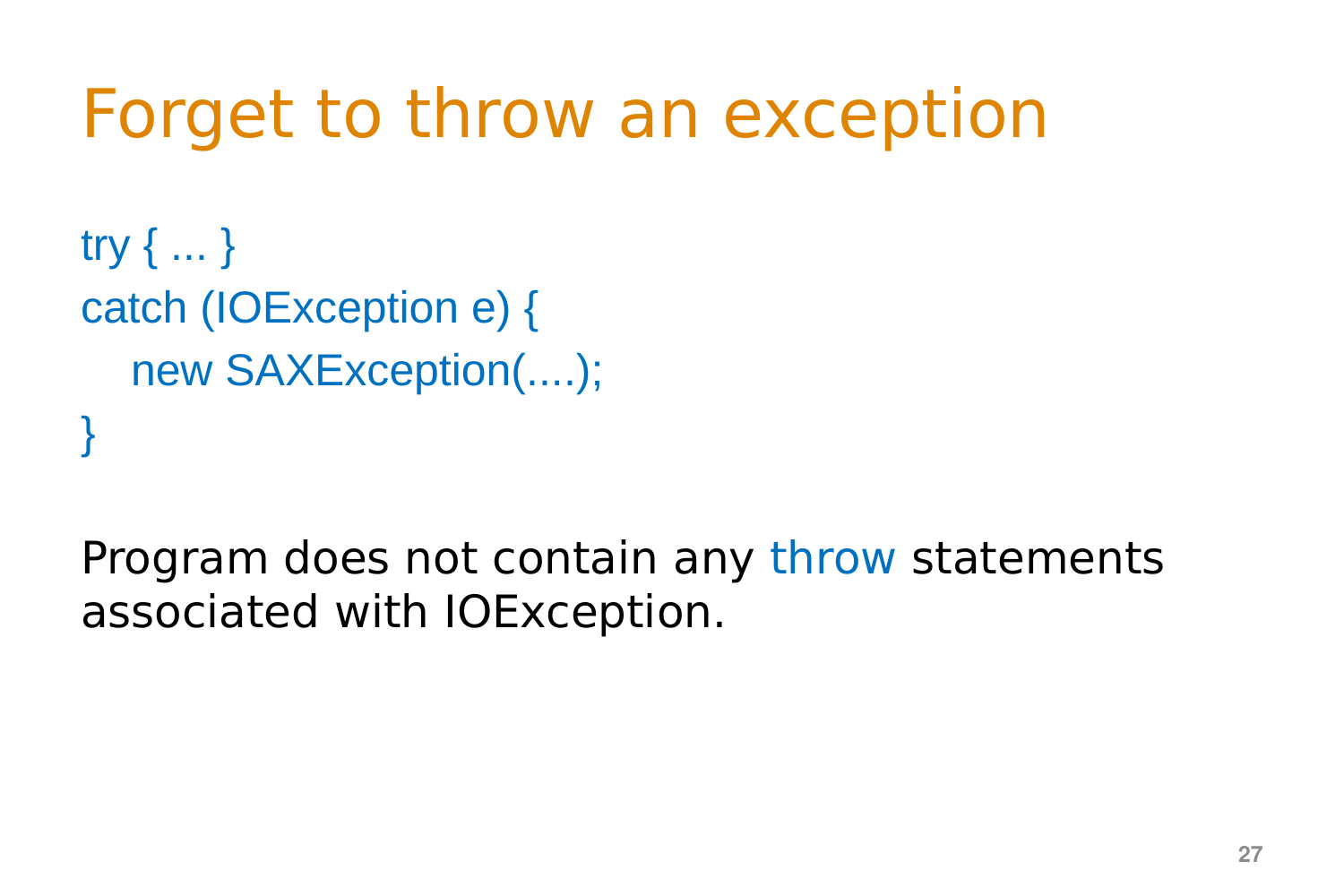

# Forget to throw an exception
try { ... }
catch (IOException e) {
    new SAXException(....);
}

Program does not contain any throw statements associated with IOException.

27